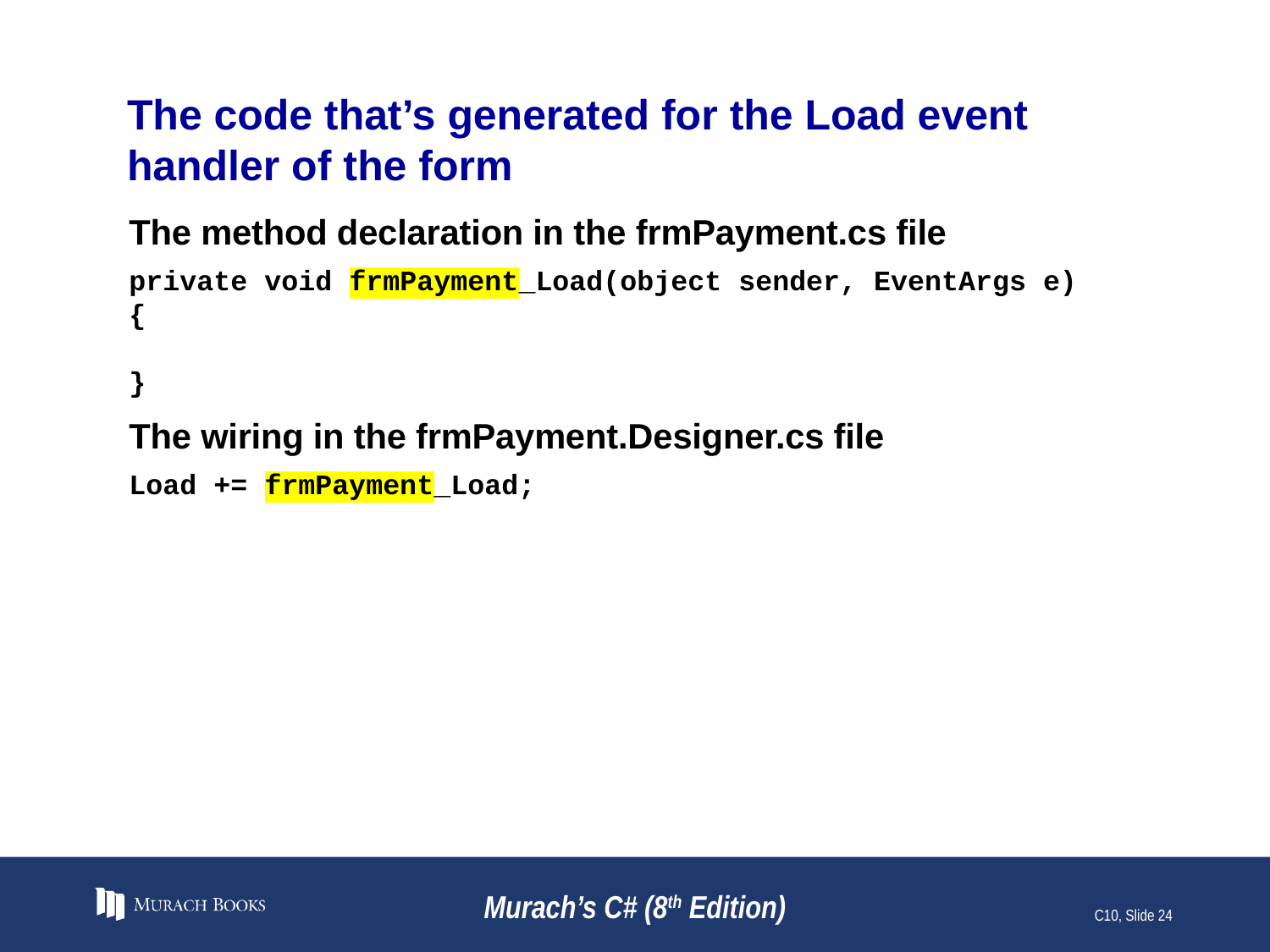

# The code that’s generated for the Load event handler of the form
The method declaration in the frmPayment.cs file
private void frmPayment_Load(object sender, EventArgs e)
{

}
The wiring in the frmPayment.Designer.cs file
Load += frmPayment_Load;

Murach’s C# (8th Edition)

C10, Slide 24